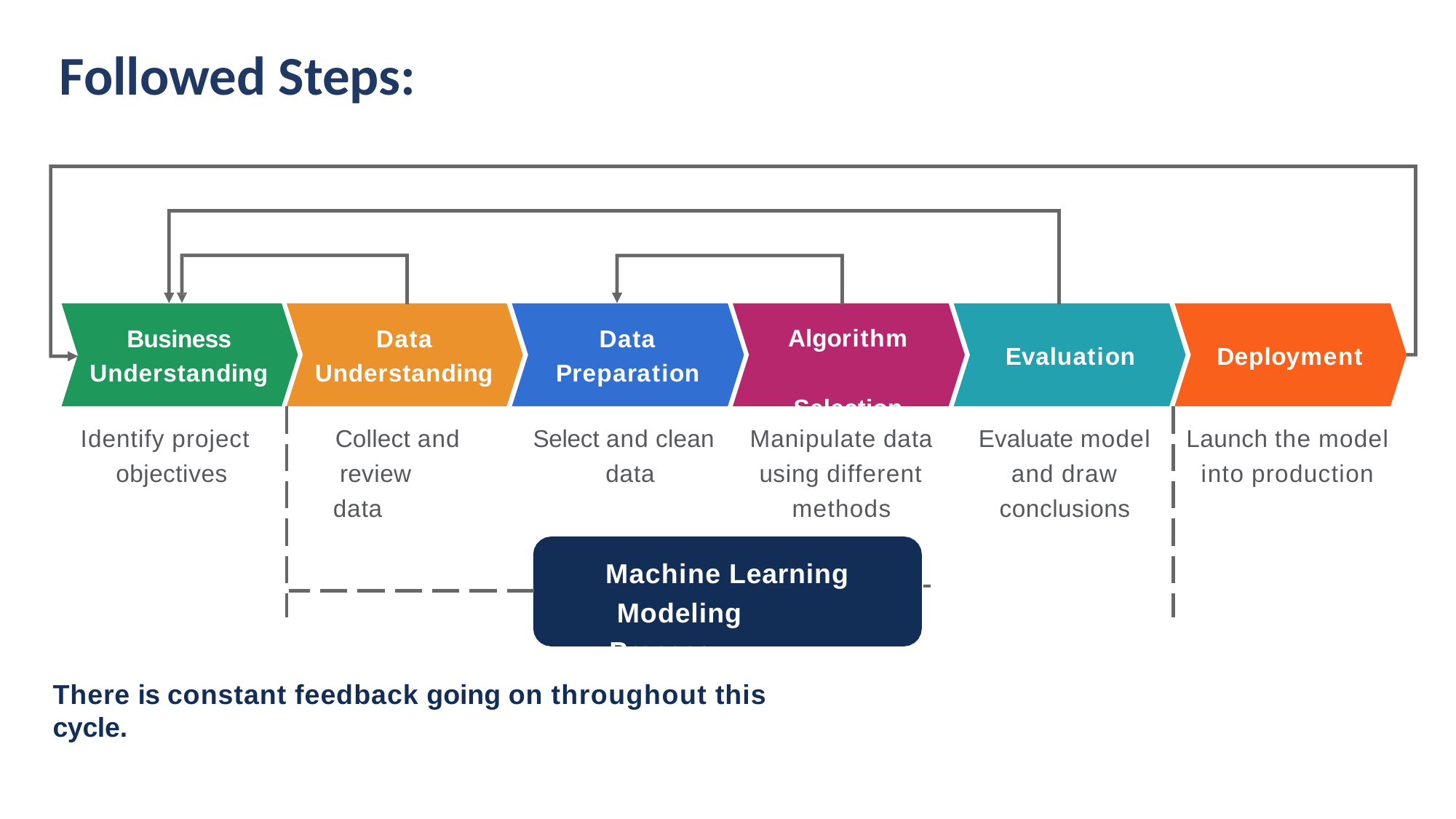

Followed Steps:

Business  Understanding
Data  Understanding
Data  Preparation
Algorithm  Selection
Evaluation
Deployment
Identify project  objectives
Collect and  review data
Select and clean  data
Evaluate model  and draw  conclusions
Manipulate data  using different  methods
Launch the model
into production
Machine Learning  Modeling Process

There is constant feedback going on throughout this cycle.